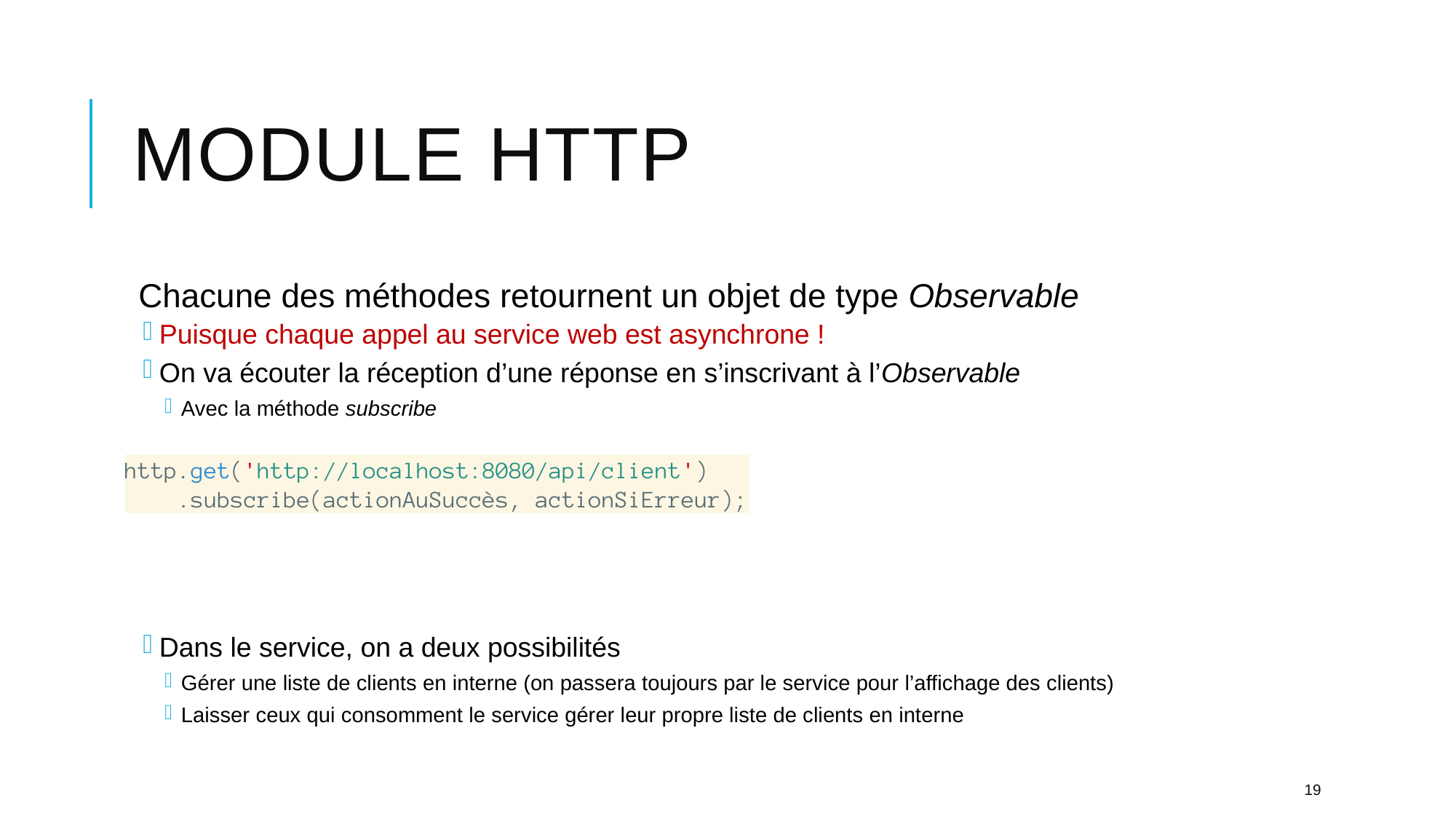

# Module HTTP
Chacune des méthodes retournent un objet de type Observable
Puisque chaque appel au service web est asynchrone !
On va écouter la réception d’une réponse en s’inscrivant à l’Observable
Avec la méthode subscribe

Dans le service, on a deux possibilités
Gérer une liste de clients en interne (on passera toujours par le service pour l’affichage des clients)
Laisser ceux qui consomment le service gérer leur propre liste de clients en interne
http.get('http://localhost:8080/api/client')
    .subscribe(actionAuSuccès, actionSiErreur);
19